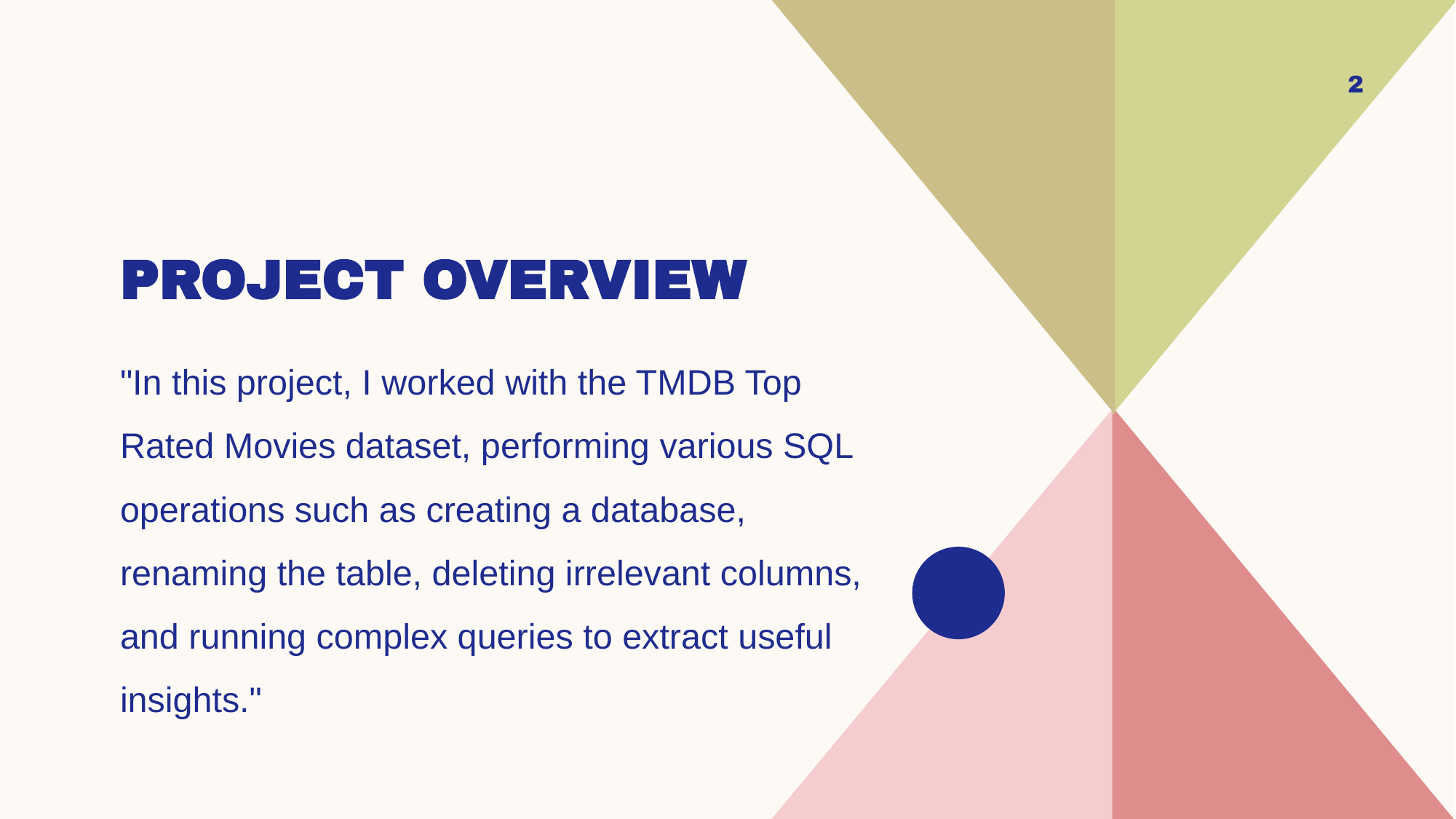

2
# Project overview
"In this project, I worked with the TMDB Top Rated Movies dataset, performing various SQL operations such as creating a database, renaming the table, deleting irrelevant columns, and running complex queries to extract useful insights."